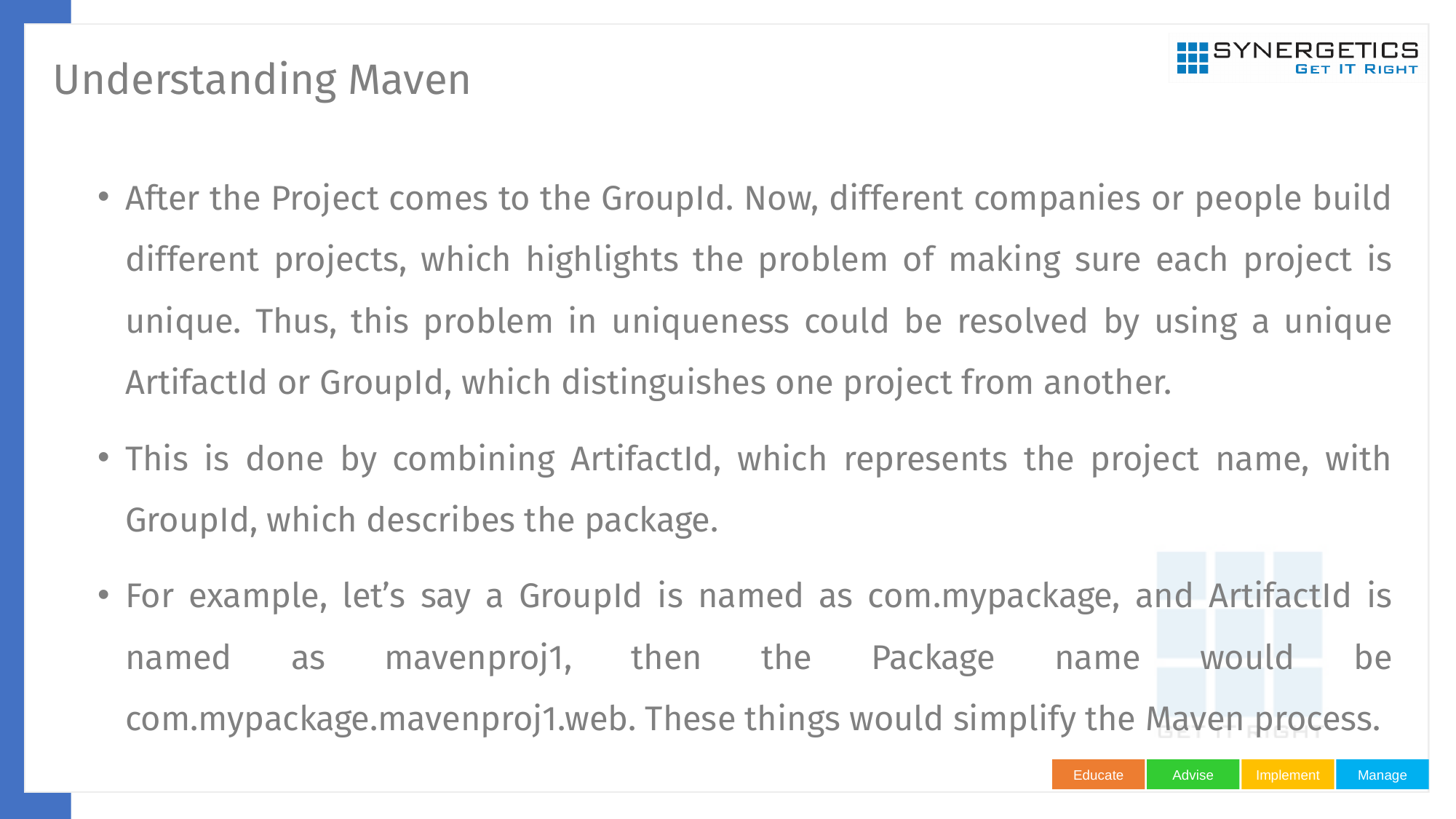

# Understanding Maven
After the Project comes to the GroupId. Now, different companies or people build different projects, which highlights the problem of making sure each project is unique. Thus, this problem in uniqueness could be resolved by using a unique ArtifactId or GroupId, which distinguishes one project from another.
This is done by combining ArtifactId, which represents the project name, with GroupId, which describes the package.
For example, let’s say a GroupId is named as com.mypackage, and ArtifactId is named as mavenproj1, then the Package name would be com.mypackage.mavenproj1.web. These things would simplify the Maven process.